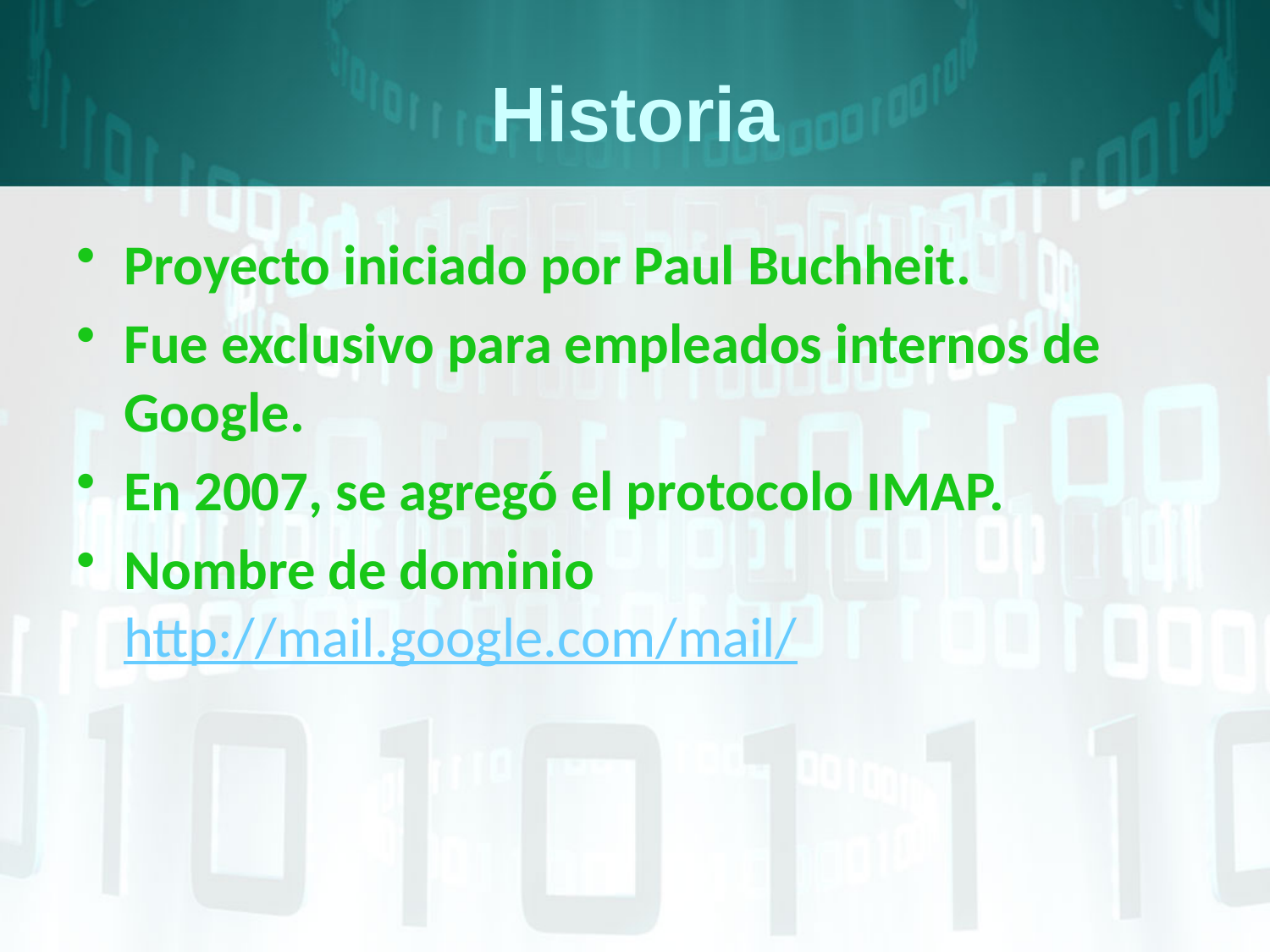

# Historia
Proyecto iniciado por Paul Buchheit.
Fue exclusivo para empleados internos de Google.
En 2007, se agregó el protocolo IMAP.
Nombre de dominio http://mail.google.com/mail/